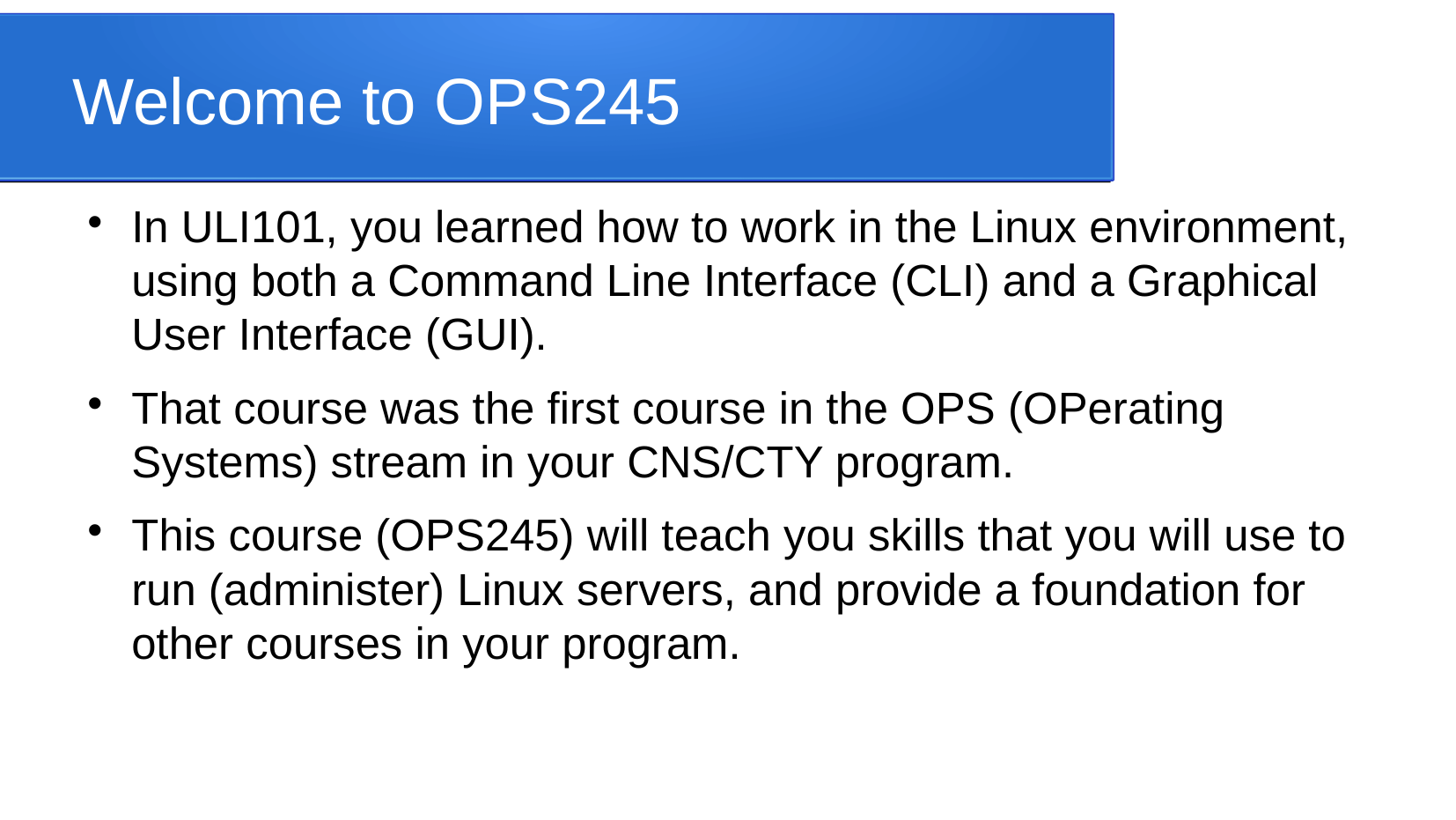

Welcome to OPS245
In ULI101, you learned how to work in the Linux environment, using both a Command Line Interface (CLI) and a Graphical User Interface (GUI).
That course was the first course in the OPS (OPerating Systems) stream in your CNS/CTY program.
This course (OPS245) will teach you skills that you will use to run (administer) Linux servers, and provide a foundation for other courses in your program.